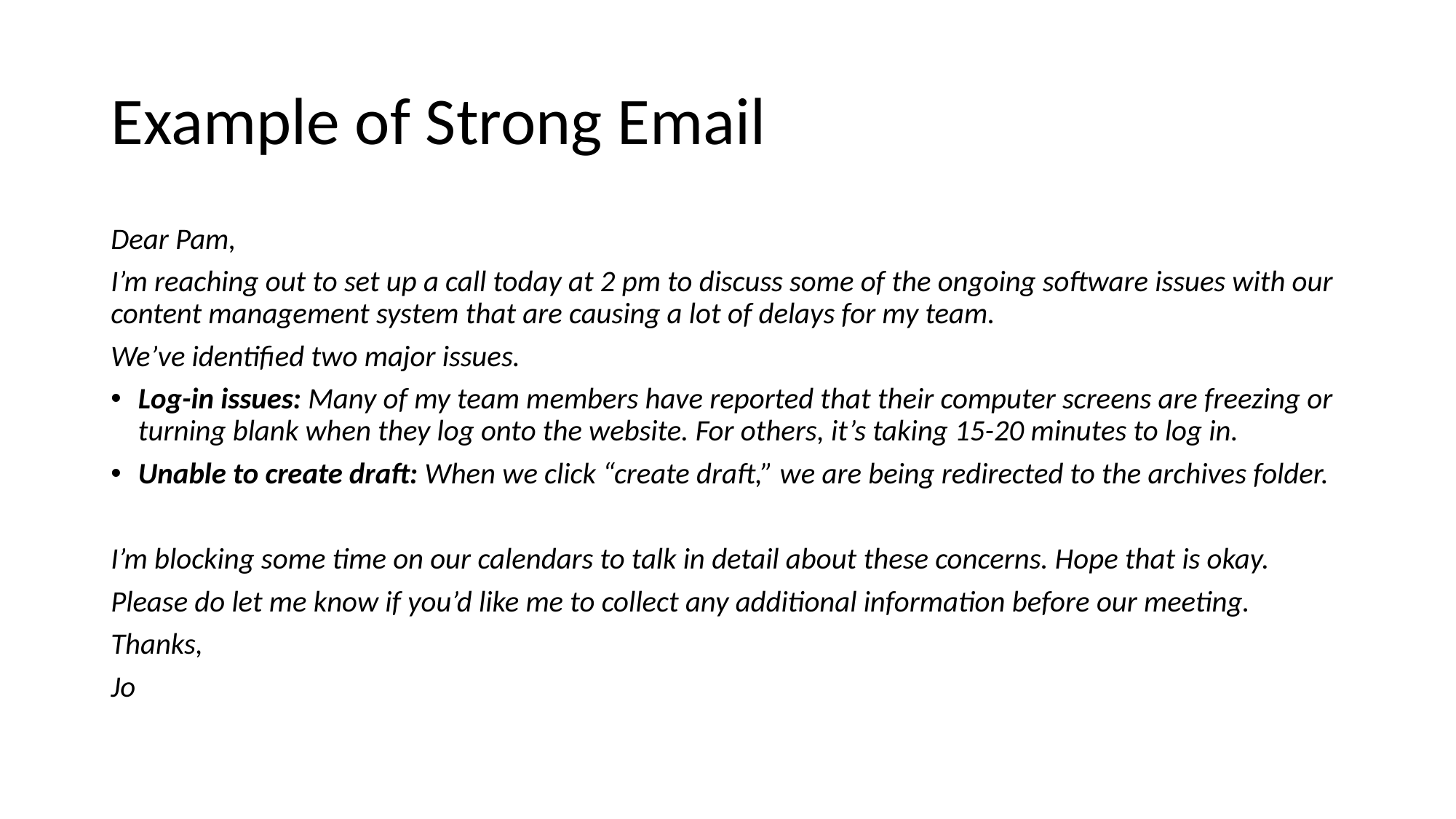

# Example of Strong Email
Dear Pam,
I’m reaching out to set up a call today at 2 pm to discuss some of the ongoing software issues with our content management system that are causing a lot of delays for my team.
We’ve identified two major issues.
Log-in issues: Many of my team members have reported that their computer screens are freezing or turning blank when they log onto the website. For others, it’s taking 15-20 minutes to log in.
Unable to create draft: When we click “create draft,” we are being redirected to the archives folder.

I’m blocking some time on our calendars to talk in detail about these concerns. Hope that is okay.
Please do let me know if you’d like me to collect any additional information before our meeting.
Thanks,
Jo